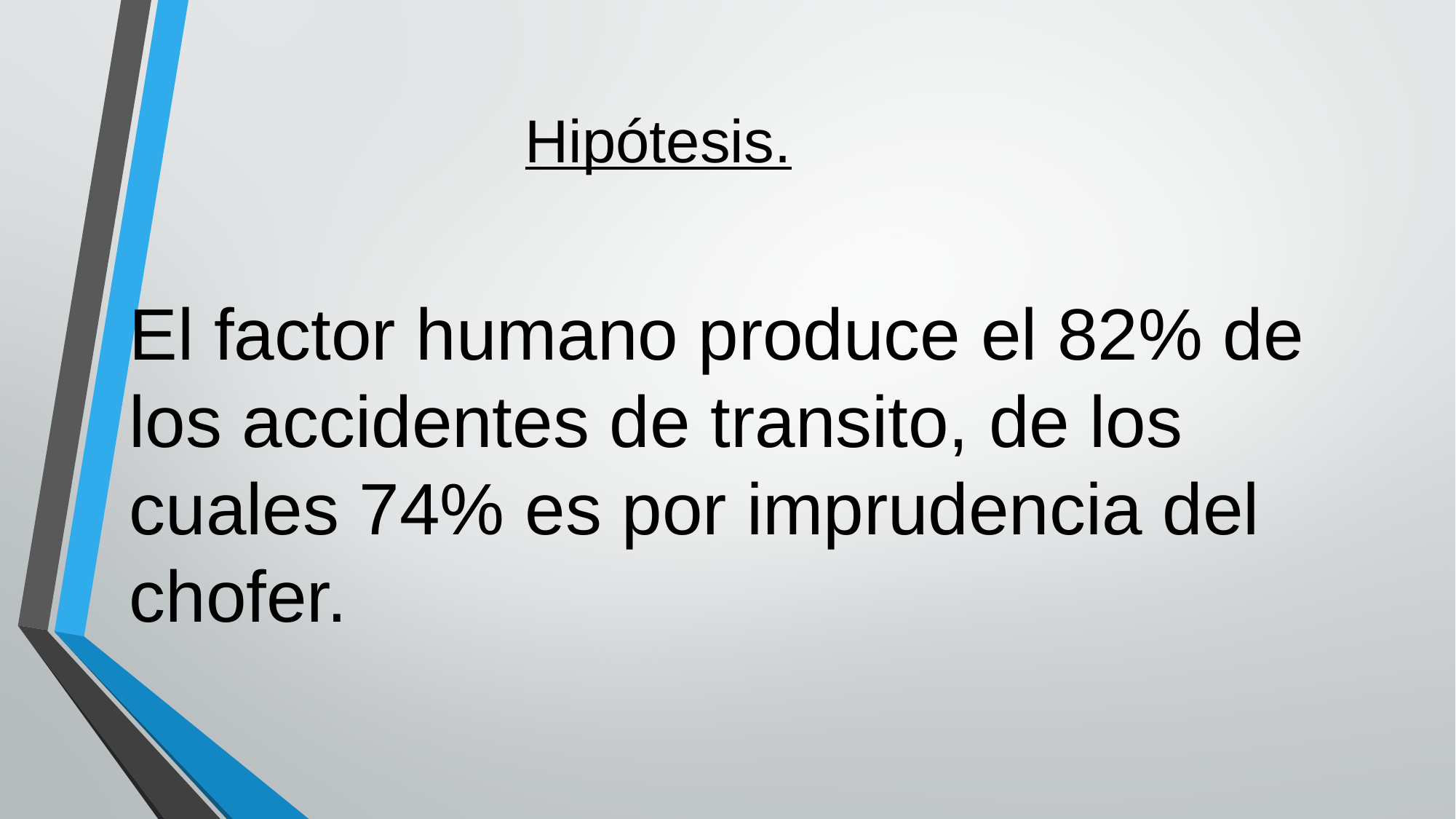

# Hipótesis.
El factor humano produce el 82% de los accidentes de transito, de los cuales 74% es por imprudencia del chofer.